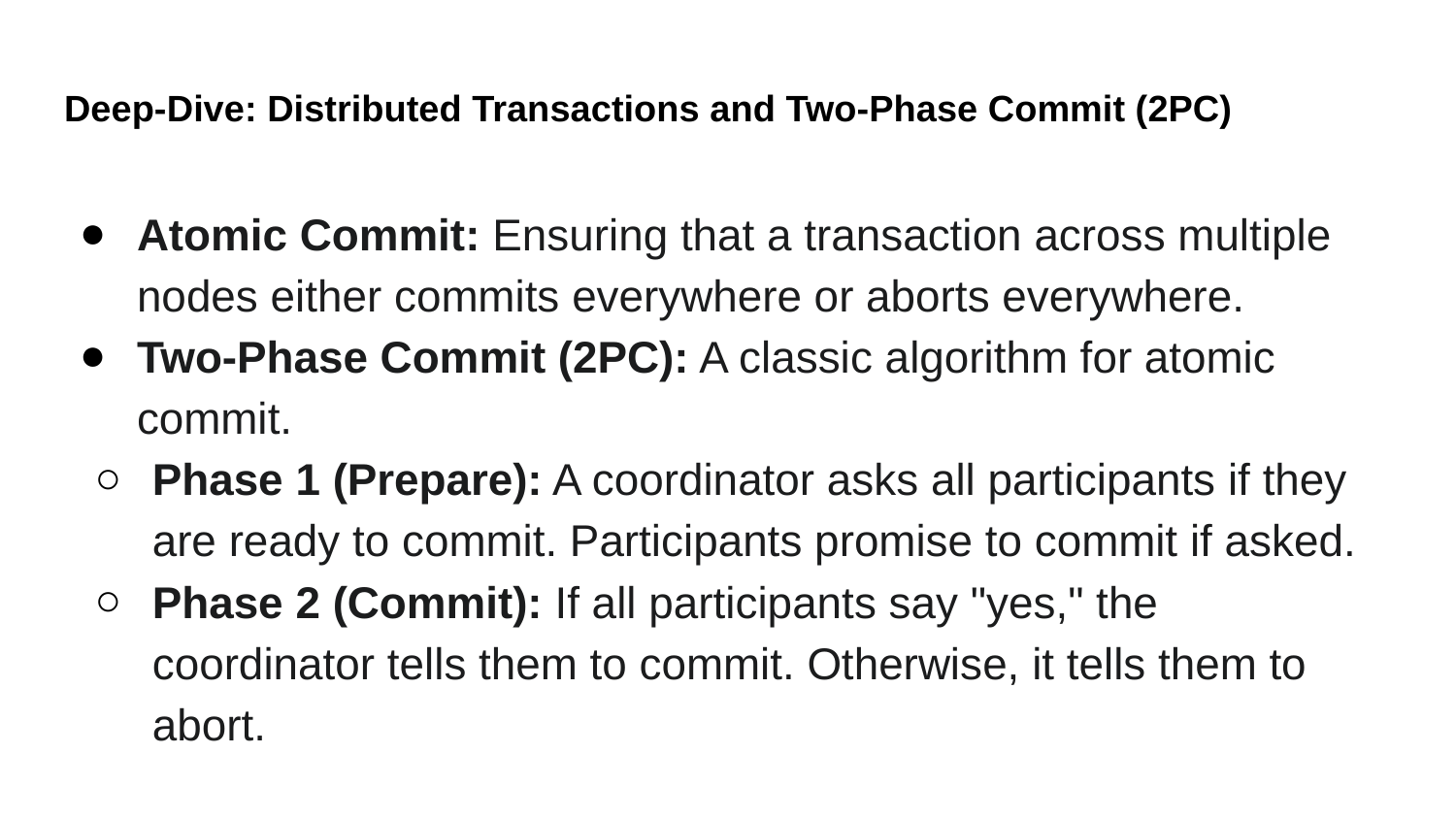

# Deep-Dive: Distributed Transactions and Two-Phase Commit (2PC)
Atomic Commit: Ensuring that a transaction across multiple nodes either commits everywhere or aborts everywhere.
Two-Phase Commit (2PC): A classic algorithm for atomic commit.
Phase 1 (Prepare): A coordinator asks all participants if they are ready to commit. Participants promise to commit if asked.
Phase 2 (Commit): If all participants say "yes," the coordinator tells them to commit. Otherwise, it tells them to abort.